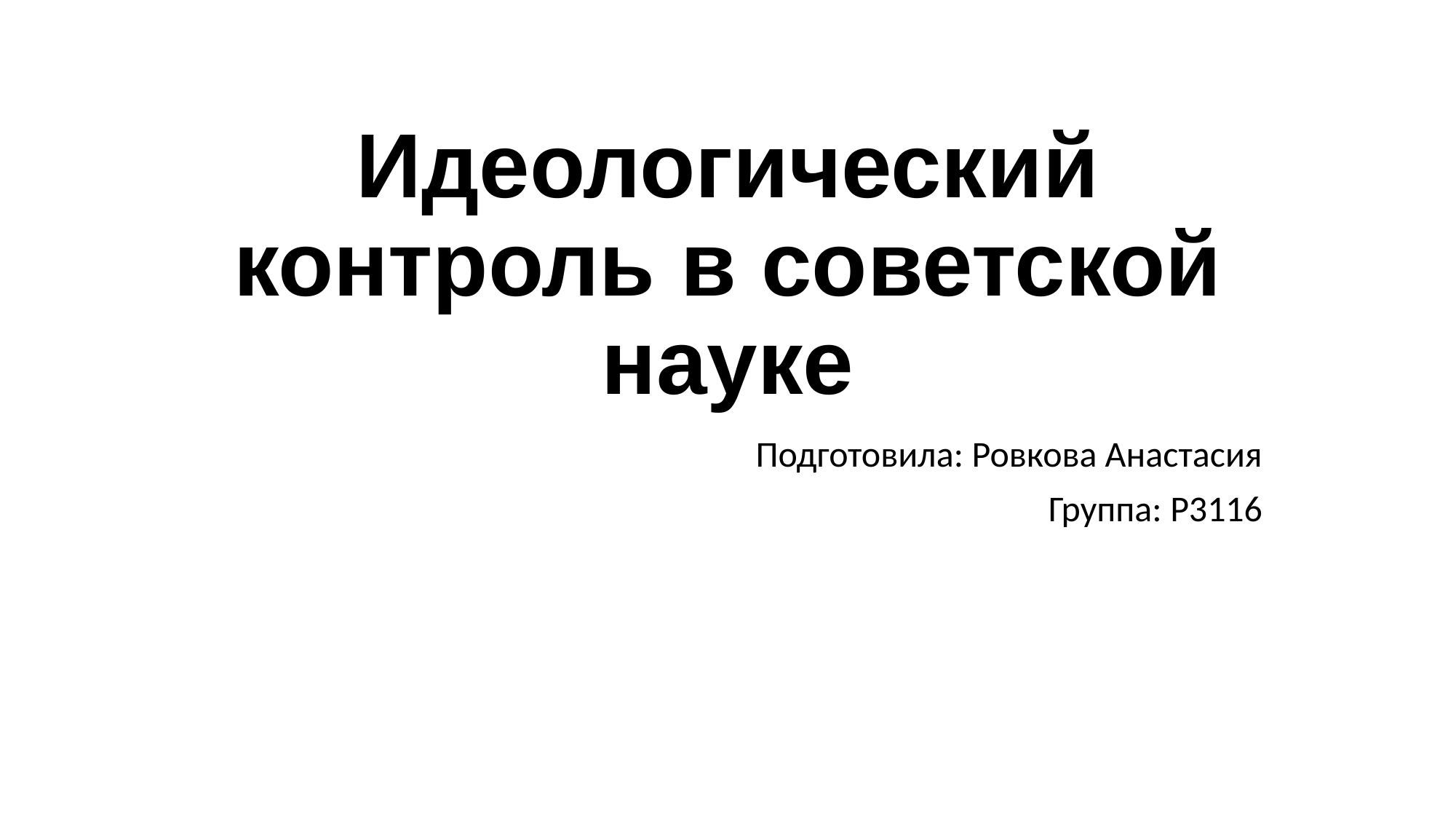

# Идеологический контроль в советской науке
Подготовила: Ровкова Анастасия
Группа: P3116